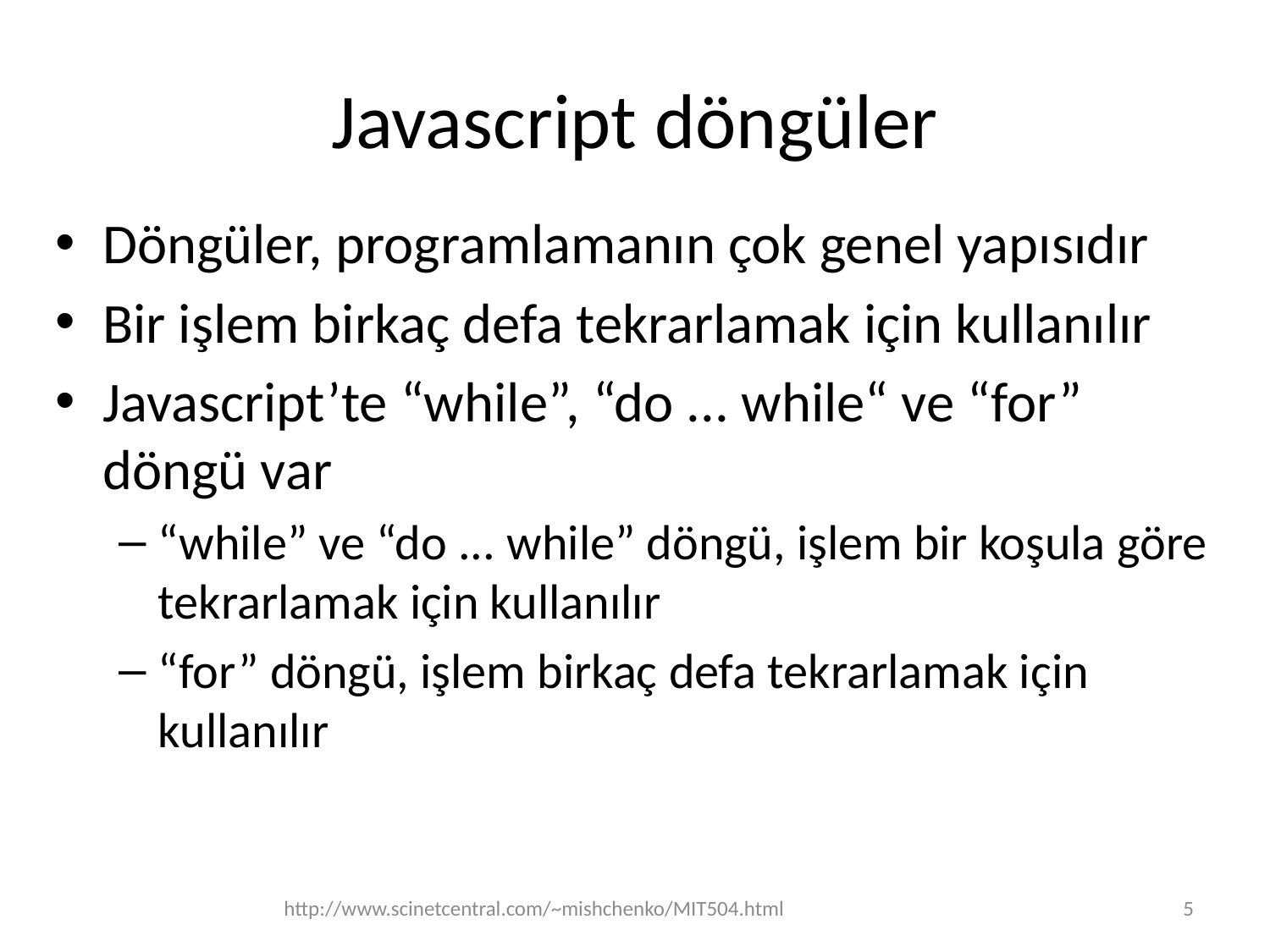

# Javascript döngüler
Döngüler, programlamanın çok genel yapısıdır
Bir işlem birkaç defa tekrarlamak için kullanılır
Javascript’te “while”, “do ... while“ ve “for” döngü var
“while” ve “do ... while” döngü, işlem bir koşula göre tekrarlamak için kullanılır
“for” döngü, işlem birkaç defa tekrarlamak için kullanılır
http://www.scinetcentral.com/~mishchenko/MIT504.html
5